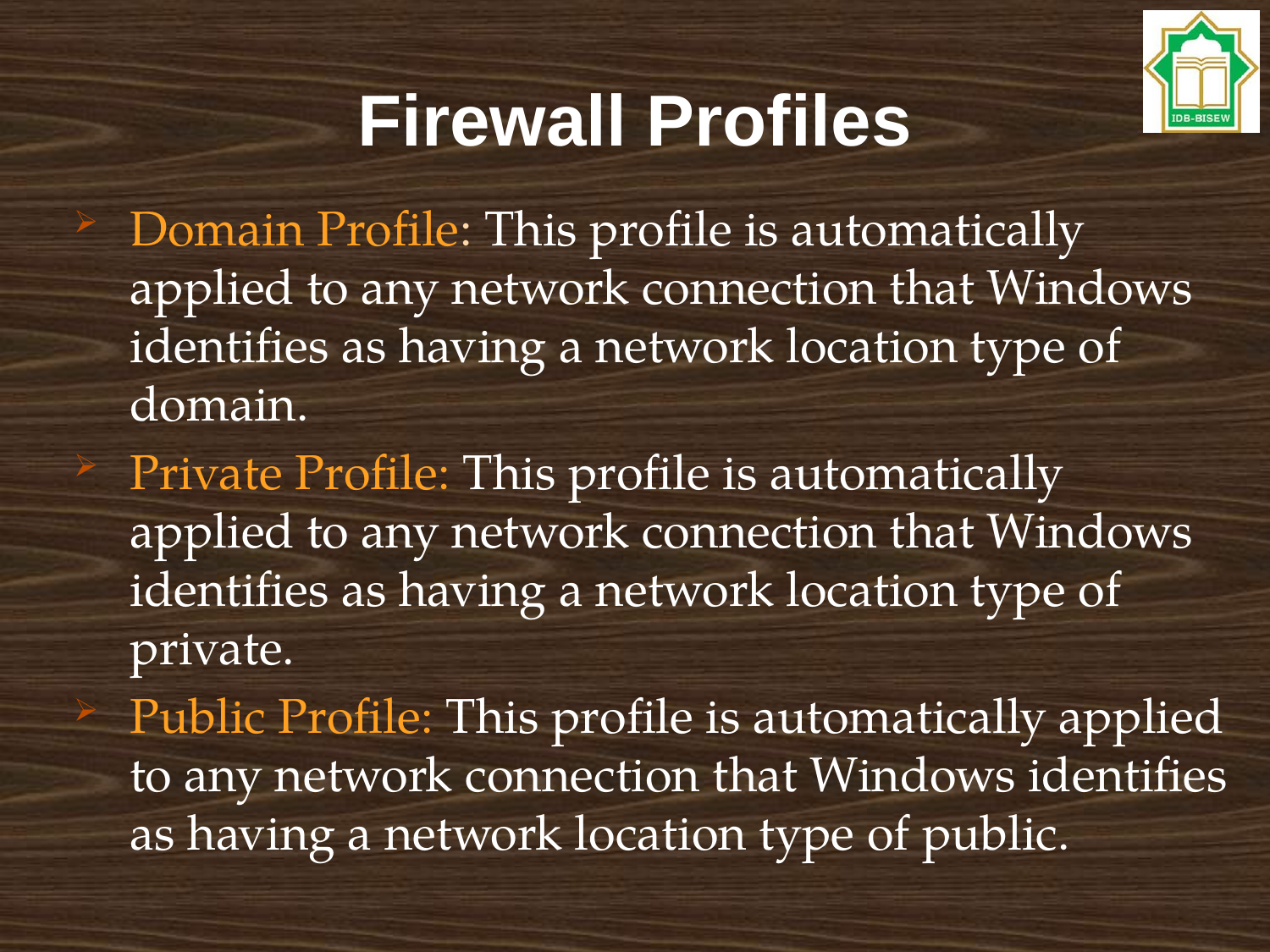

# Firewall Profiles
Domain Profile: This profile is automatically applied to any network connection that Windows identifies as having a network location type of domain.
Private Profile: This profile is automatically applied to any network connection that Windows identifies as having a network location type of private.
Public Profile: This profile is automatically applied to any network connection that Windows identifies as having a network location type of public.